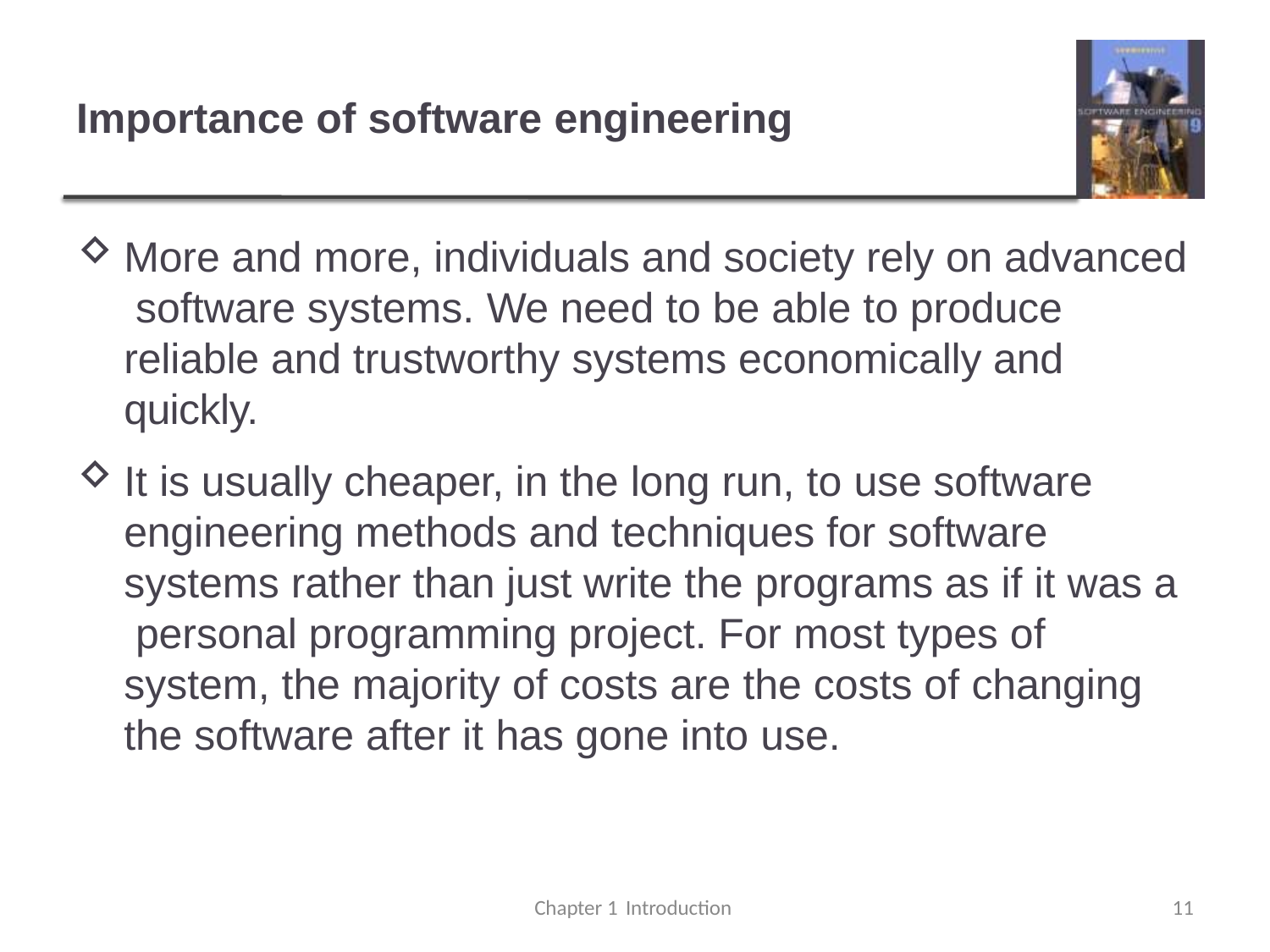

Importance of software engineering

More and more, individuals and society rely on advanced  software systems. We need to be able to produce  reliable and trustworthy systems economically and  quickly.
It is usually cheaper, in the long run, to use software  engineering methods and techniques for software  systems rather than just write the programs as if it was a  personal programming project. For most types of  system, the majority of costs are the costs of changing  the software after it has gone into use.
Chapter 1 Introduction
11